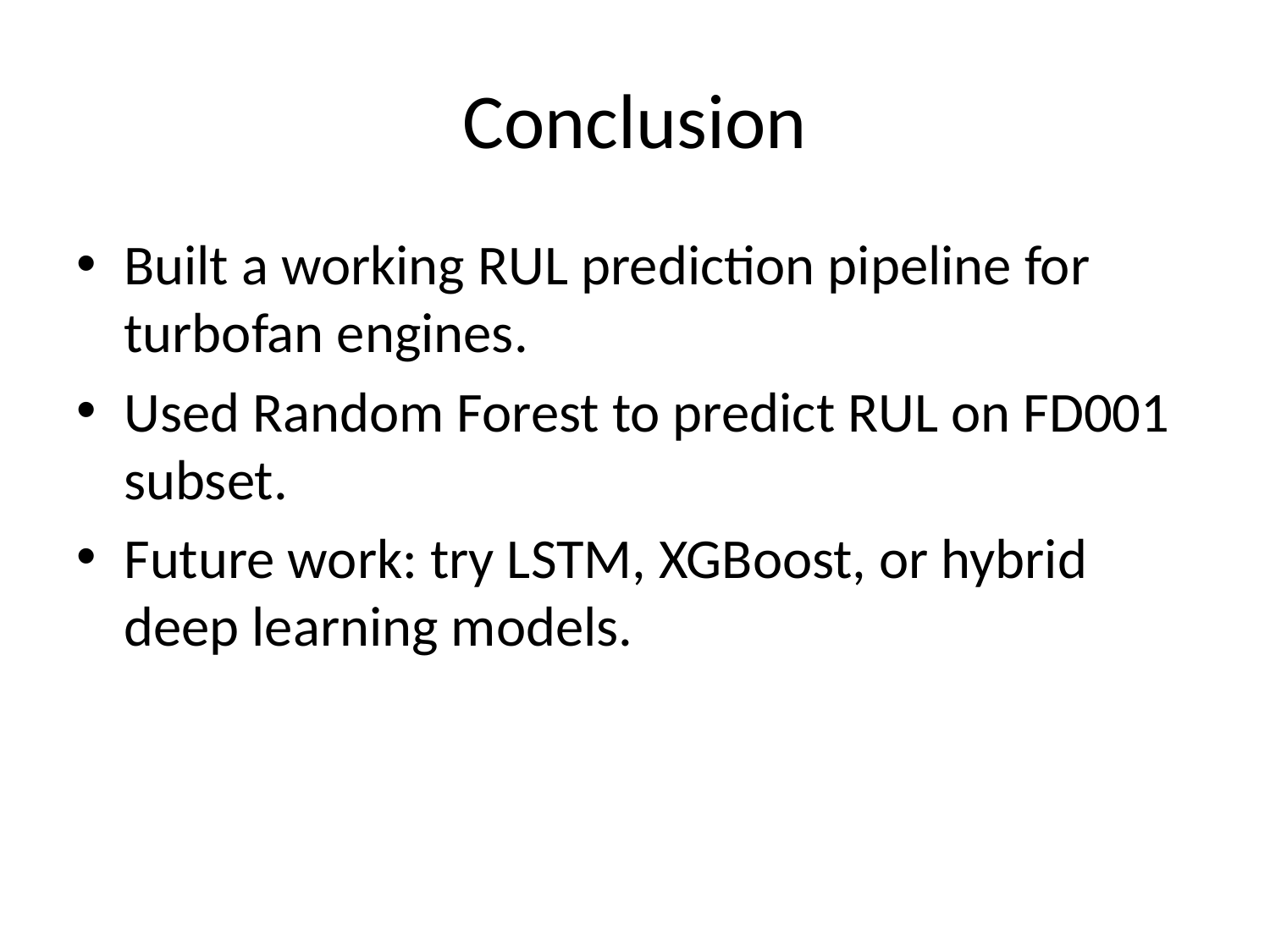

# Conclusion
Built a working RUL prediction pipeline for turbofan engines.
Used Random Forest to predict RUL on FD001 subset.
Future work: try LSTM, XGBoost, or hybrid deep learning models.